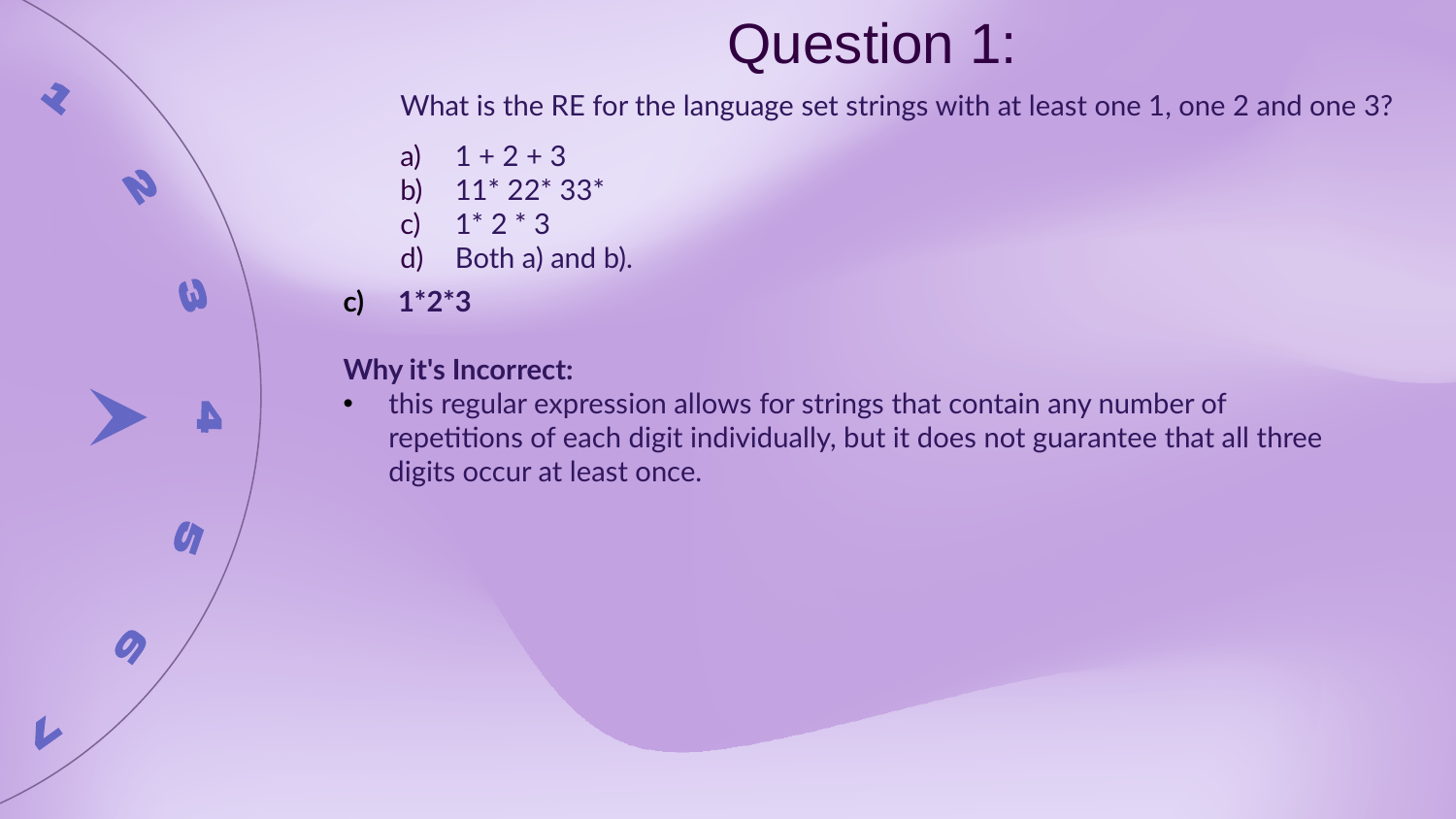

Question 1:

What is the RE for the language set strings with at least one 1, one 2 and one 3?
1 + 2 + 3
11* 22* 33*
1* 2 * 3
Both a) and b).
1*2*3

Why it's Incorrect:
this regular expression allows for strings that contain any number of repetitions of each digit individually, but it does not guarantee that all three digits occur at least once.